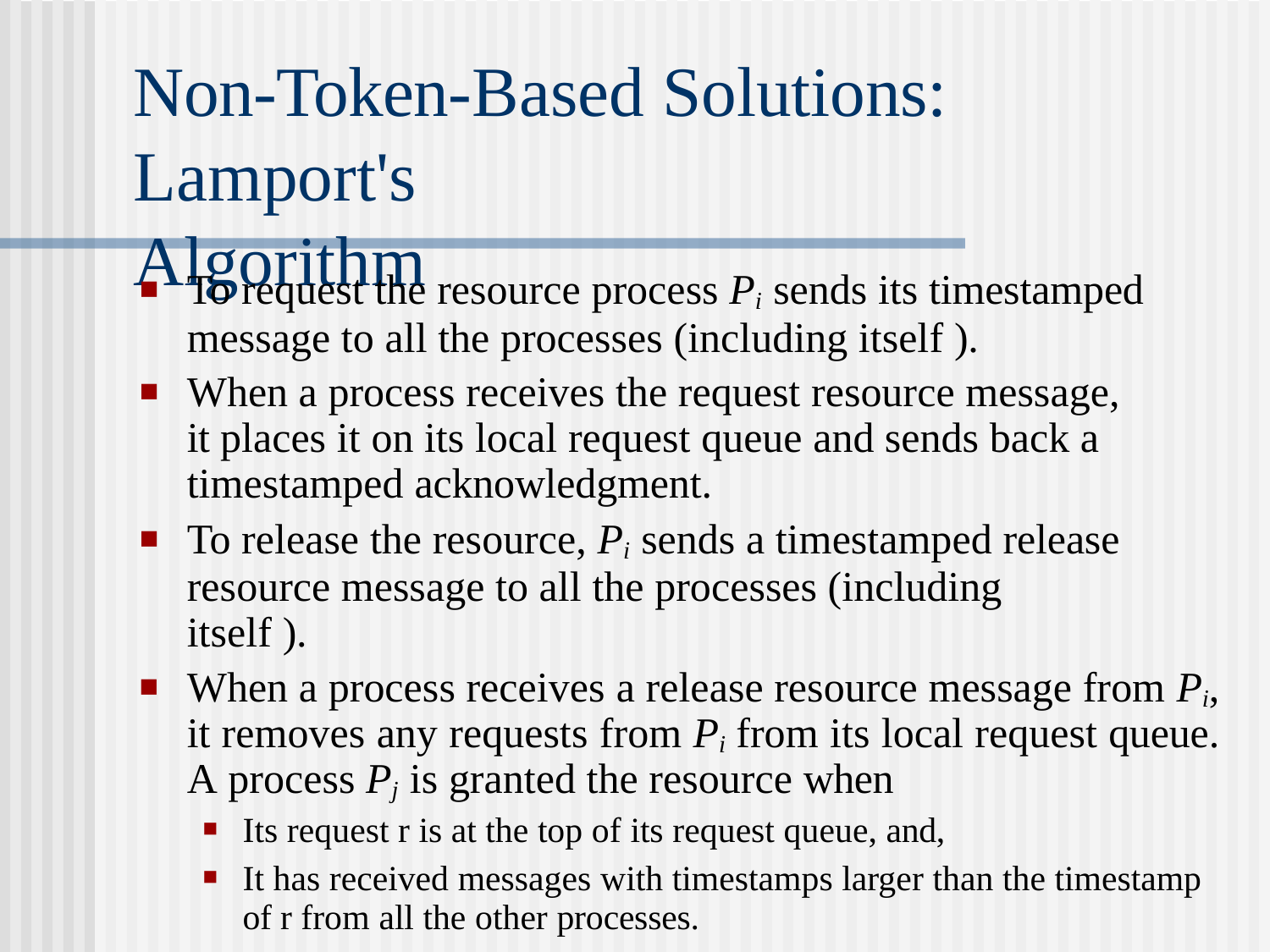

# Non-Token-Based Solutions:
Lamport's Algorithm
To request the resource process Pi sends its timestamped message to all the processes (including itself ).
When a process receives the request resource message, it places it on its local request queue and sends back a timestamped acknowledgment.
To release the resource, Pi sends a timestamped release resource message to all the processes (including itself ).
When a process receives a release resource message from Pi, it removes any requests from Pi from its local request queue. A process Pj is granted the resource when
Its request r is at the top of its request queue, and,
It has received messages with timestamps larger than the timestamp of r from all the other processes.